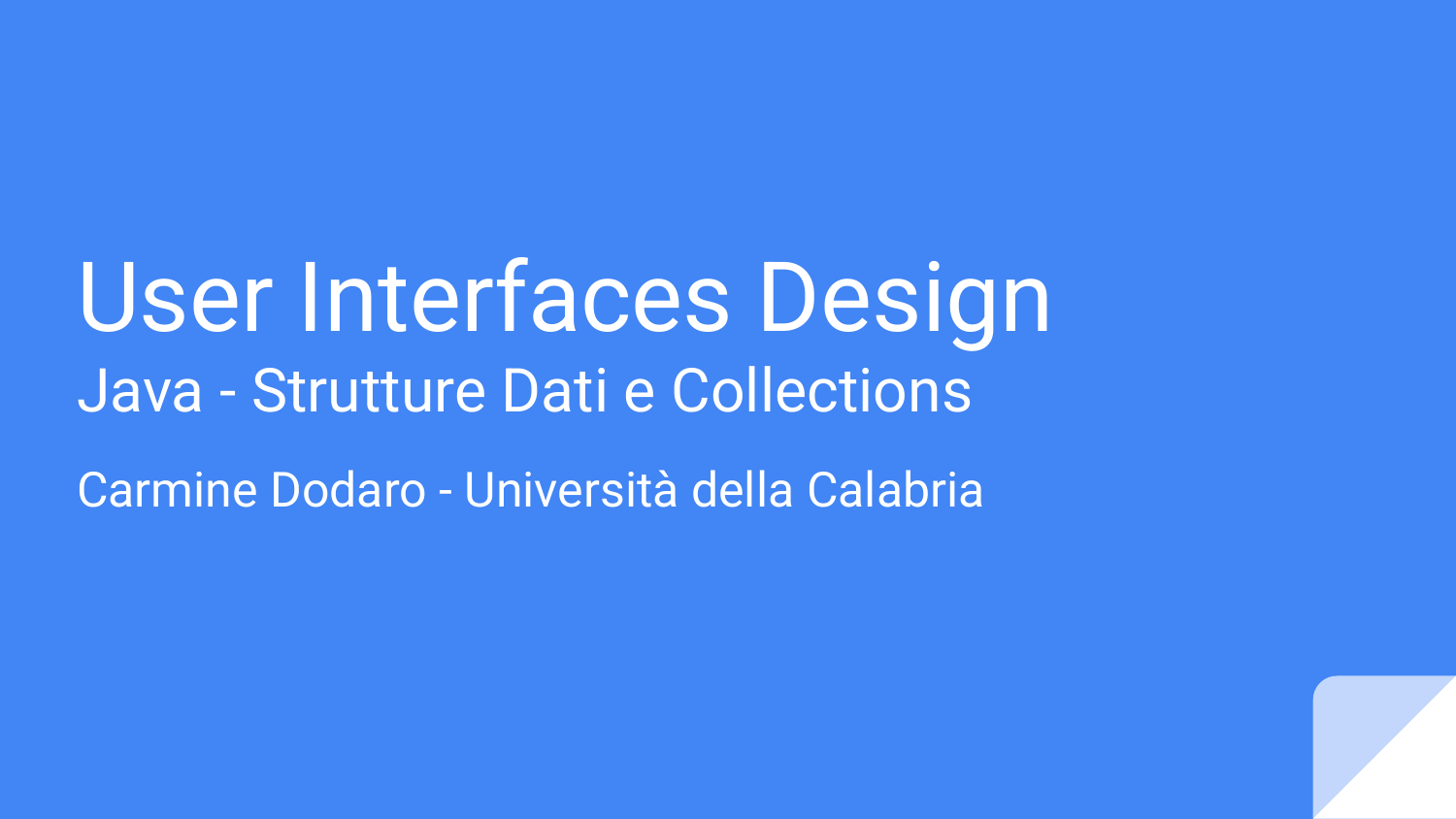

# User Interfaces Design
Java - Strutture Dati e Collections
Carmine Dodaro - Università della Calabria